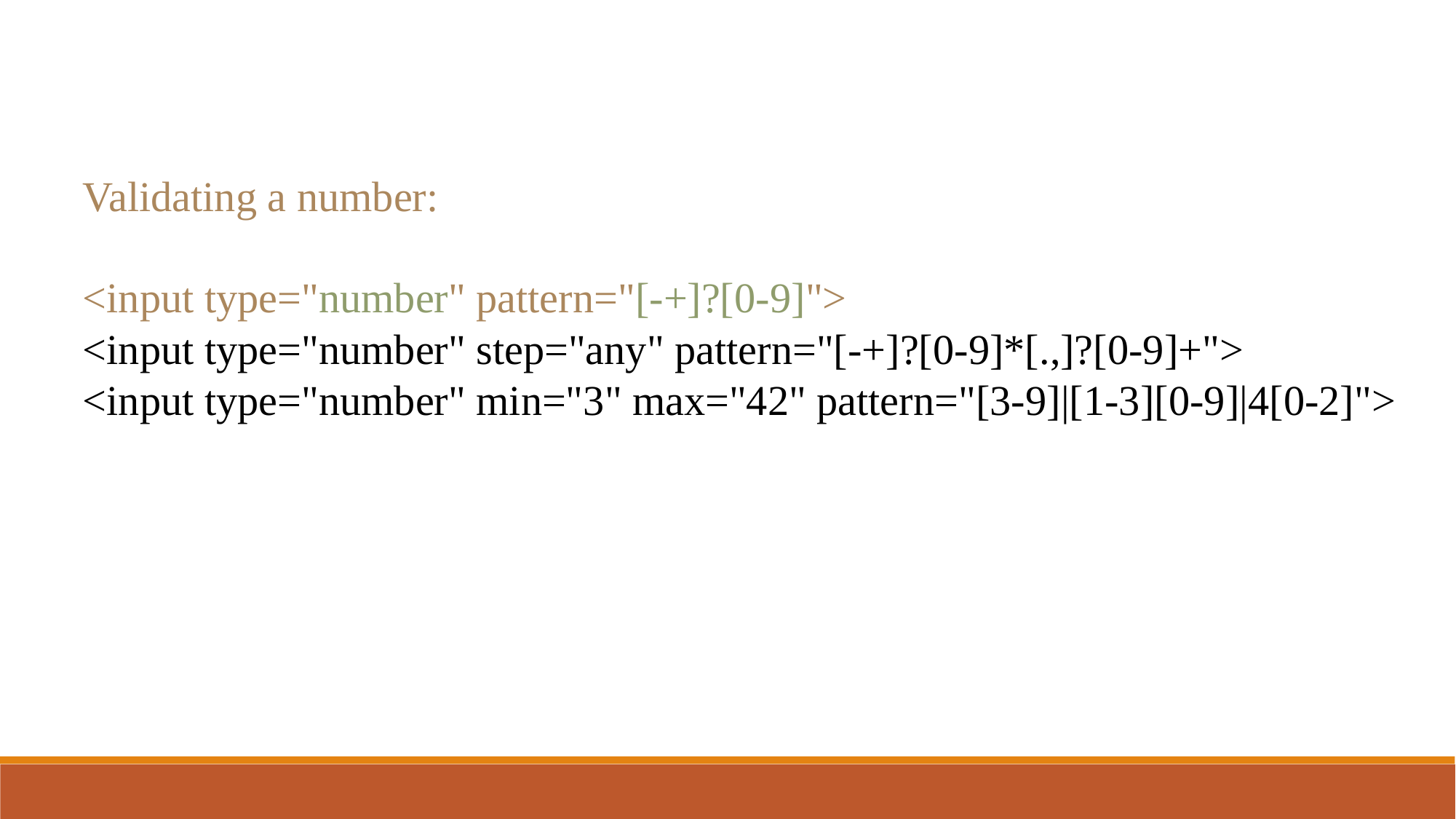

Validating a number:

<input type="number" pattern="[-+]?[0-9]">
<input type="number" step="any" pattern="[-+]?[0-9]*[.,]?[0-9]+">
<input type="number" min="3" max="42" pattern="[3-9]|[1-3][0-9]|4[0-2]">